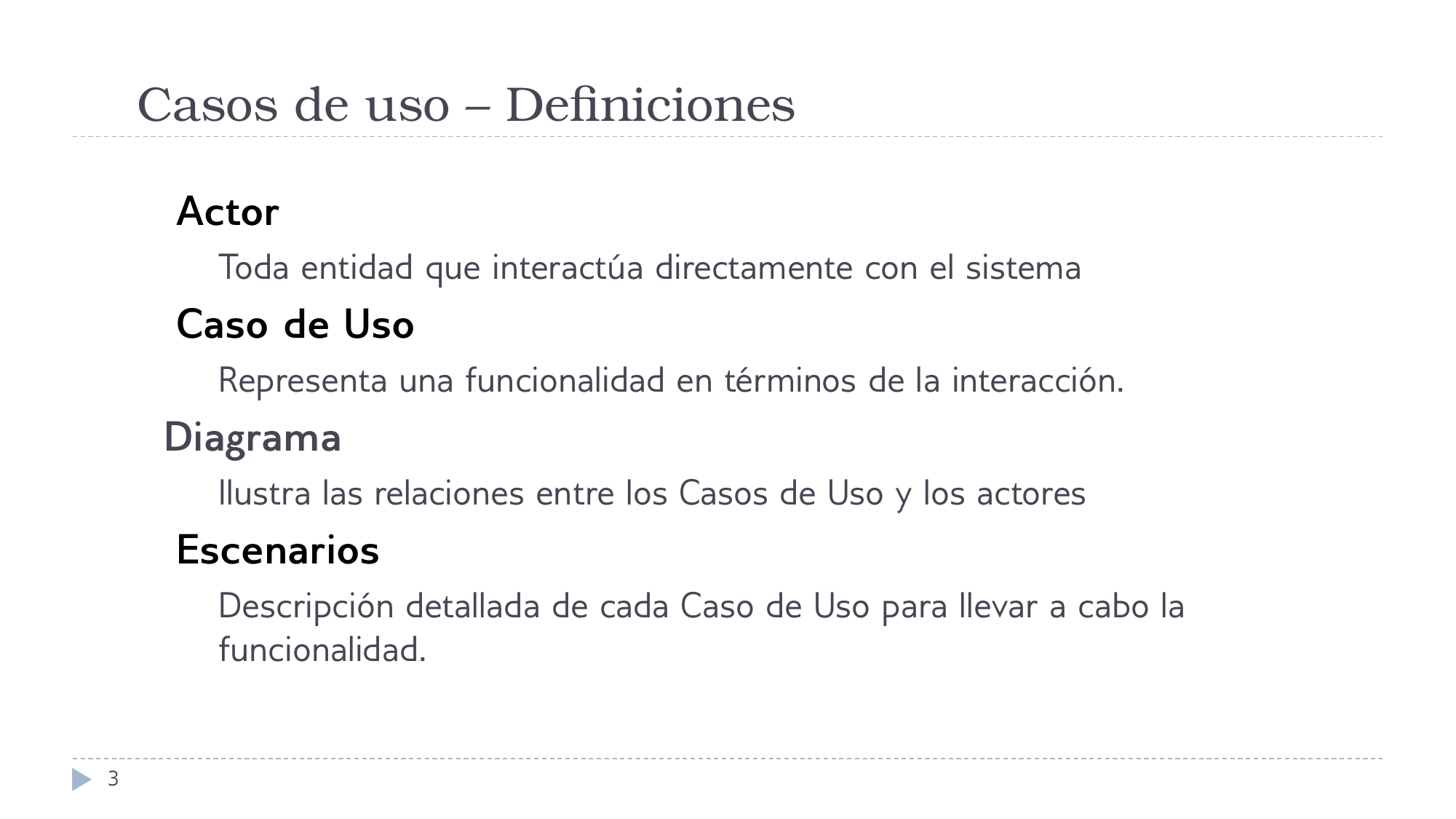

# Casos de uso – Definiciones
Actor
Toda entidad que interactúa directamente con el sistema
Caso de Uso
Representa una funcionalidad en términos de la interacción.
Diagrama
Ilustra las relaciones entre los Casos de Uso y los actores
Escenarios
Descripción detallada de cada Caso de Uso para llevar a cabo la funcionalidad.

3